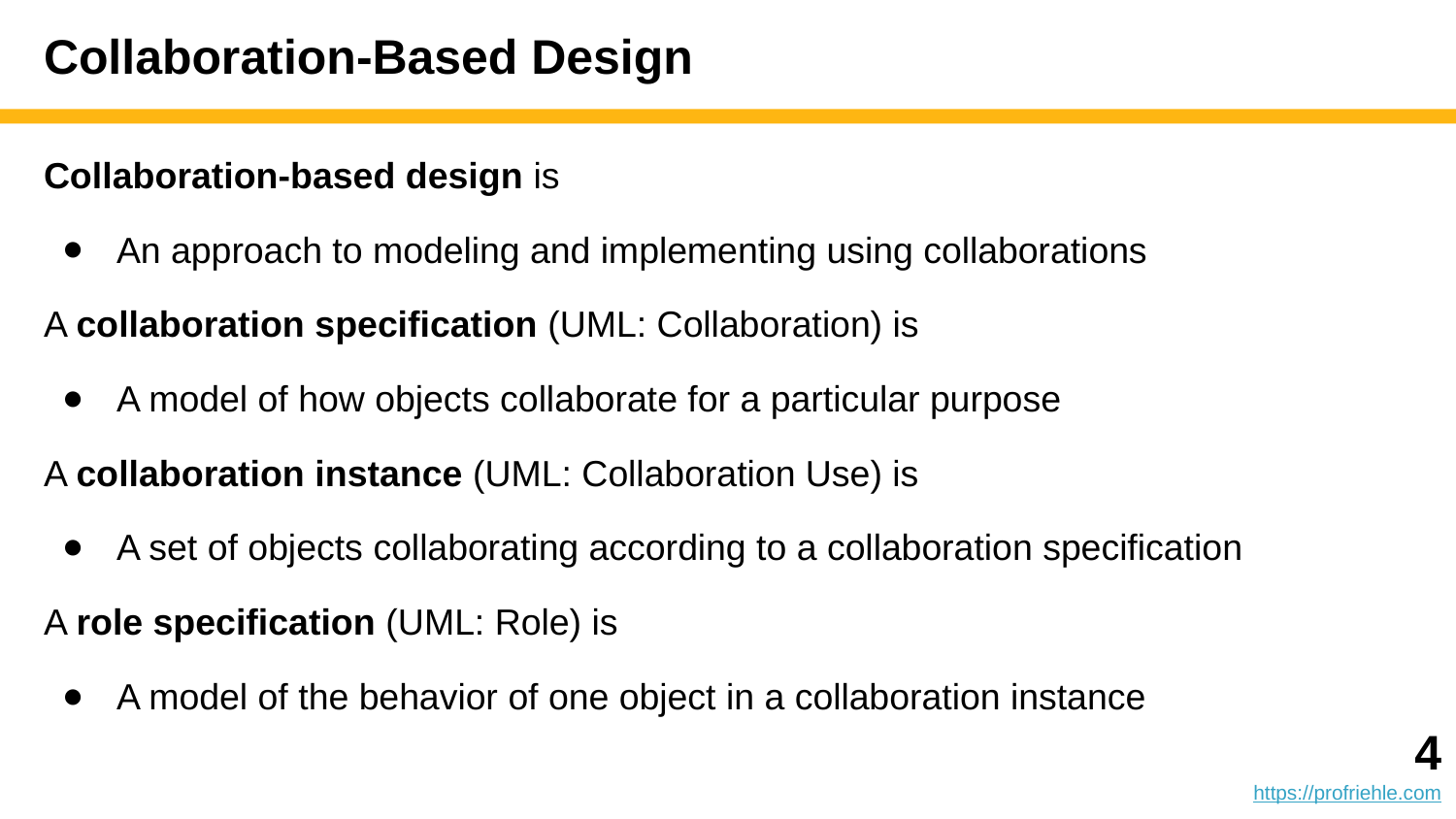

# Collaboration-Based Design
Collaboration-based design is
An approach to modeling and implementing using collaborations
A collaboration specification (UML: Collaboration) is
A model of how objects collaborate for a particular purpose
A collaboration instance (UML: Collaboration Use) is
A set of objects collaborating according to a collaboration specification
A role specification (UML: Role) is
A model of the behavior of one object in a collaboration instance
4
https://profriehle.com